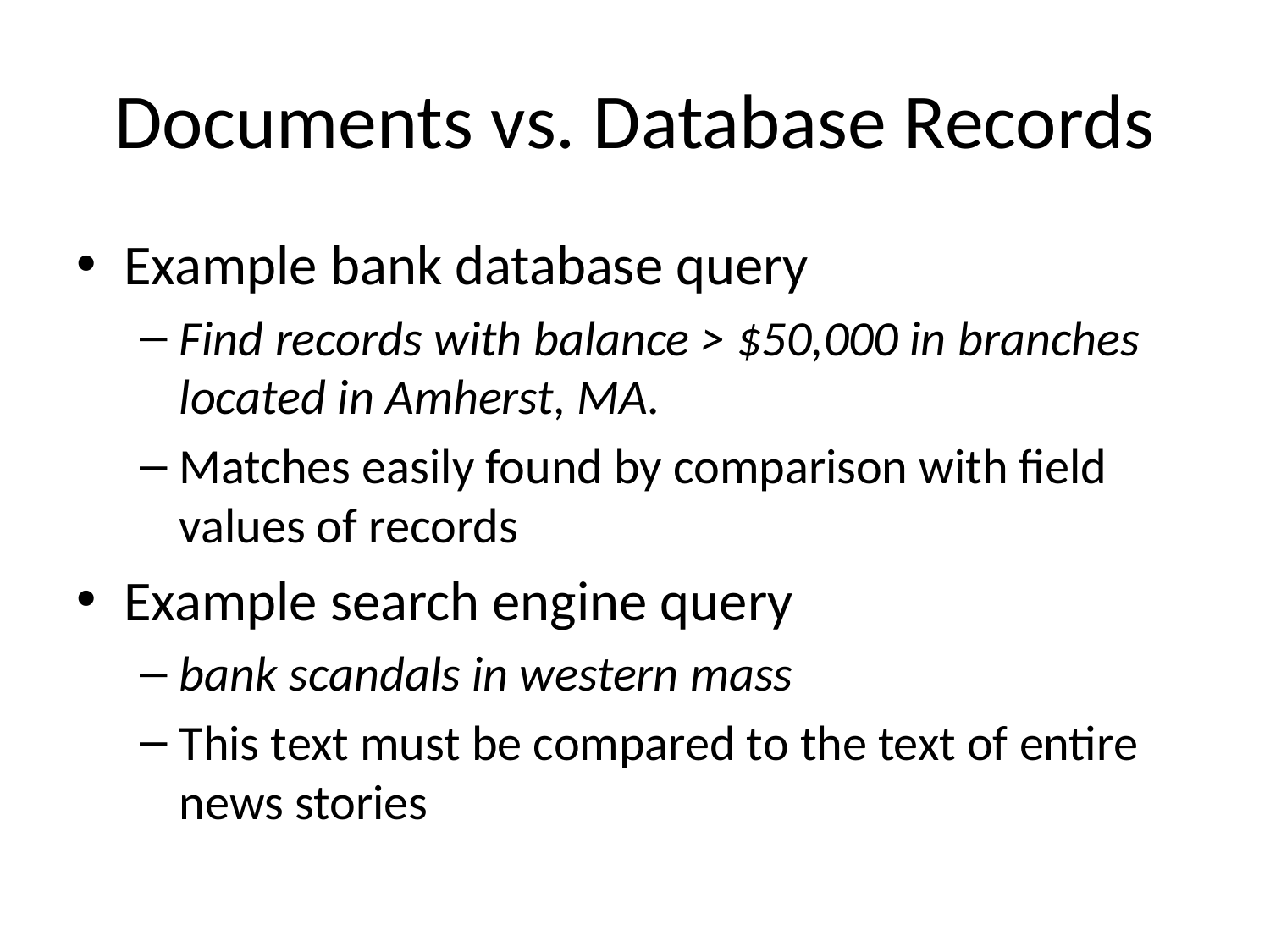

# Documents vs. Database Records
Example bank database query
Find records with balance > $50,000 in branches located in Amherst, MA.
Matches easily found by comparison with field values of records
Example search engine query
bank scandals in western mass
This text must be compared to the text of entire news stories